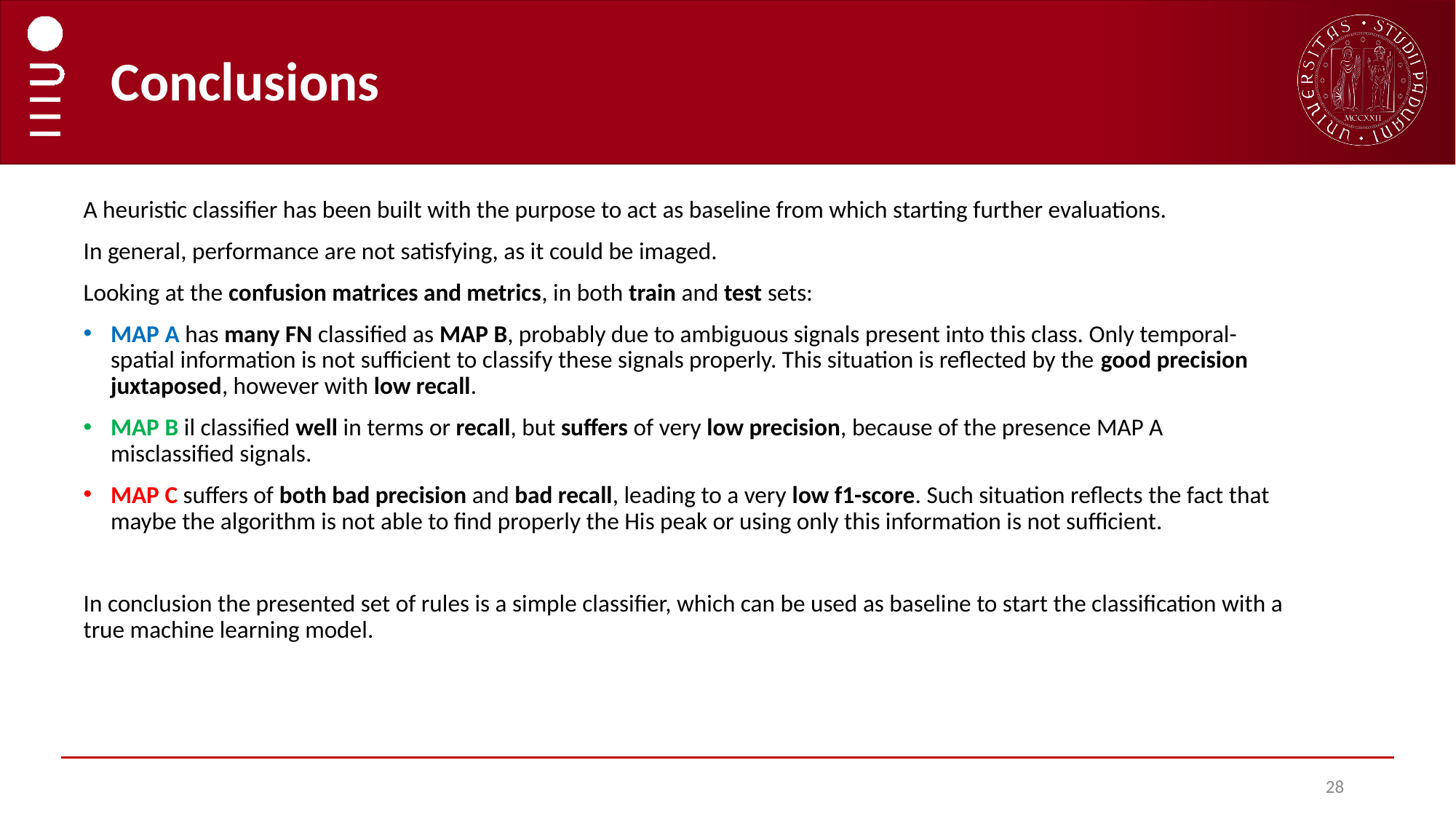

# Conclusions
A heuristic classifier has been built with the purpose to act as baseline from which starting further evaluations.
In general, performance are not satisfying, as it could be imaged.
Looking at the confusion matrices and metrics, in both train and test sets:
MAP A has many FN classified as MAP B, probably due to ambiguous signals present into this class. Only temporal-spatial information is not sufficient to classify these signals properly. This situation is reflected by the good precision juxtaposed, however with low recall.
MAP B il classified well in terms or recall, but suffers of very low precision, because of the presence MAP A misclassified signals.
MAP C suffers of both bad precision and bad recall, leading to a very low f1-score. Such situation reflects the fact that maybe the algorithm is not able to find properly the His peak or using only this information is not sufficient.

In conclusion the presented set of rules is a simple classifier, which can be used as baseline to start the classification with a true machine learning model.

28